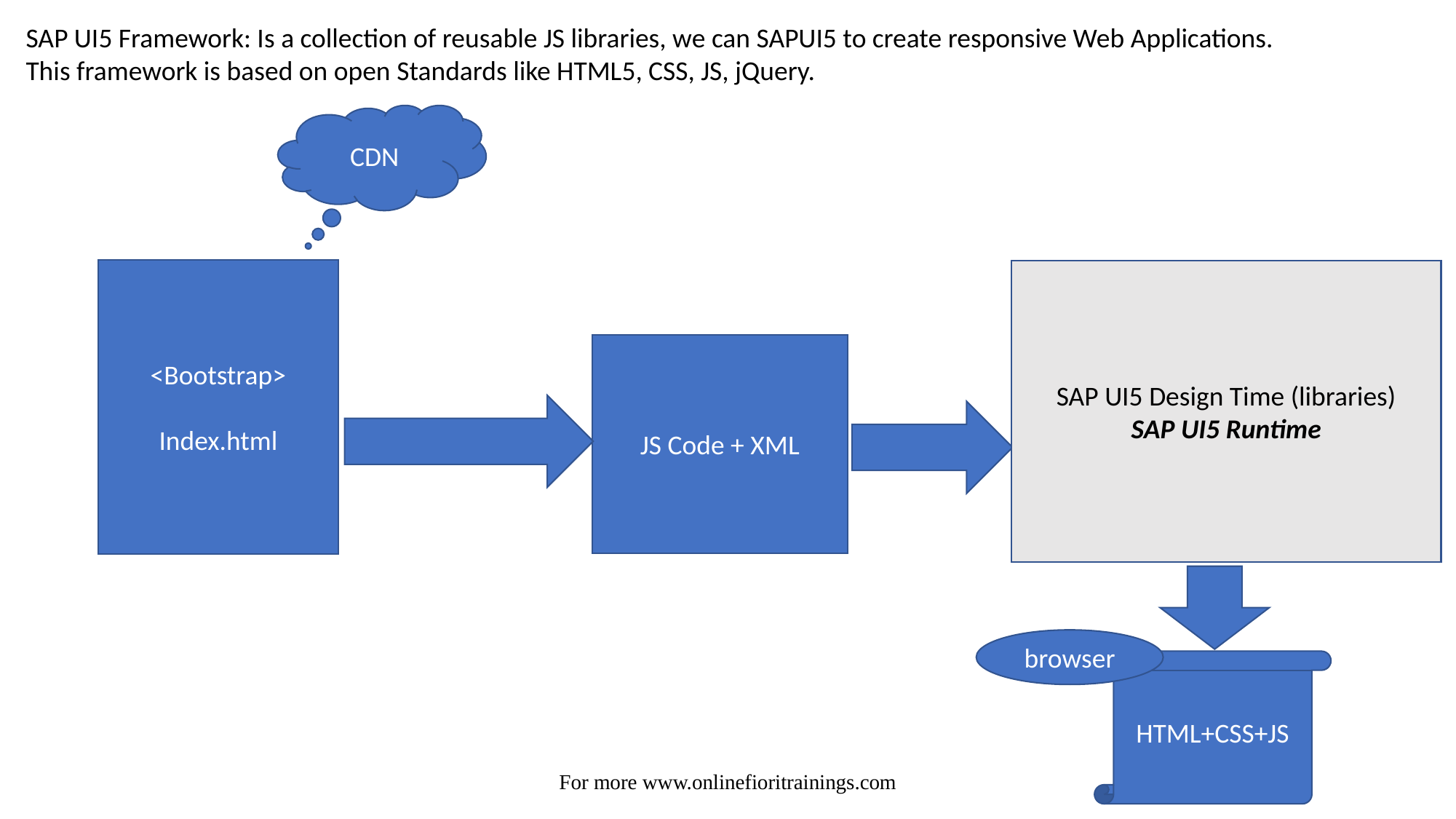

SAP UI5 Framework: Is a collection of reusable JS libraries, we can SAPUI5 to create responsive Web Applications.
This framework is based on open Standards like HTML5, CSS, JS, jQuery.

CDN
<Bootstrap>

Index.html
SAP UI5 Design Time (libraries)
SAP UI5 Runtime
JS Code + XML

browser
HTML+CSS+JS
For more www.onlinefioritrainings.com